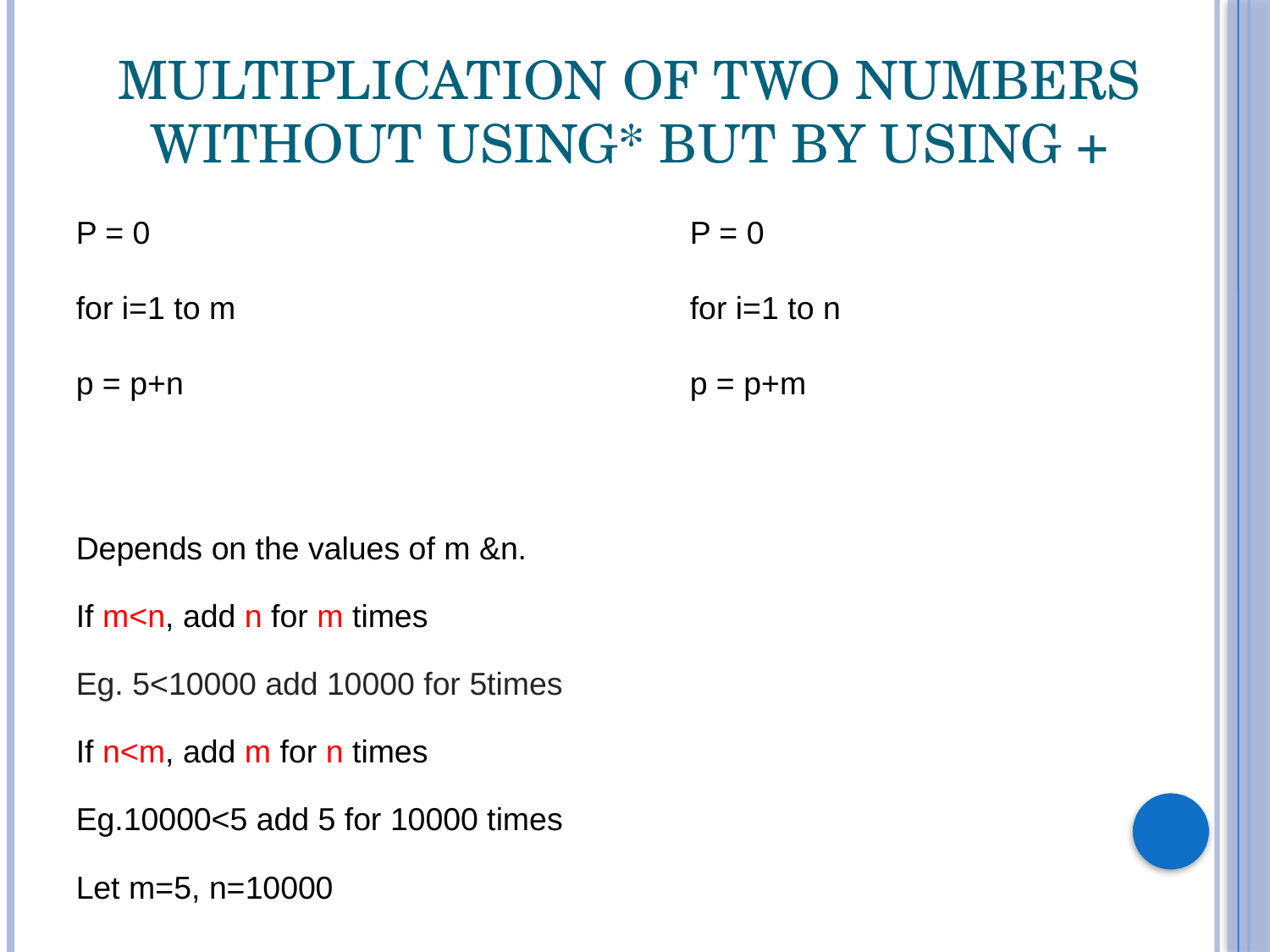

# Multiplication of two numbers without using* but by using +
P = 0
for i=1 to m
p = p+n

Depends on the values of m &n.
If m<n, add n for m times
Eg. 5<10000 add 10000 for 5times
If n<m, add m for n times
Eg.10000<5 add 5 for 10000 times
Let m=5, n=10000
P = 0
for i=1 to n
p = p+m